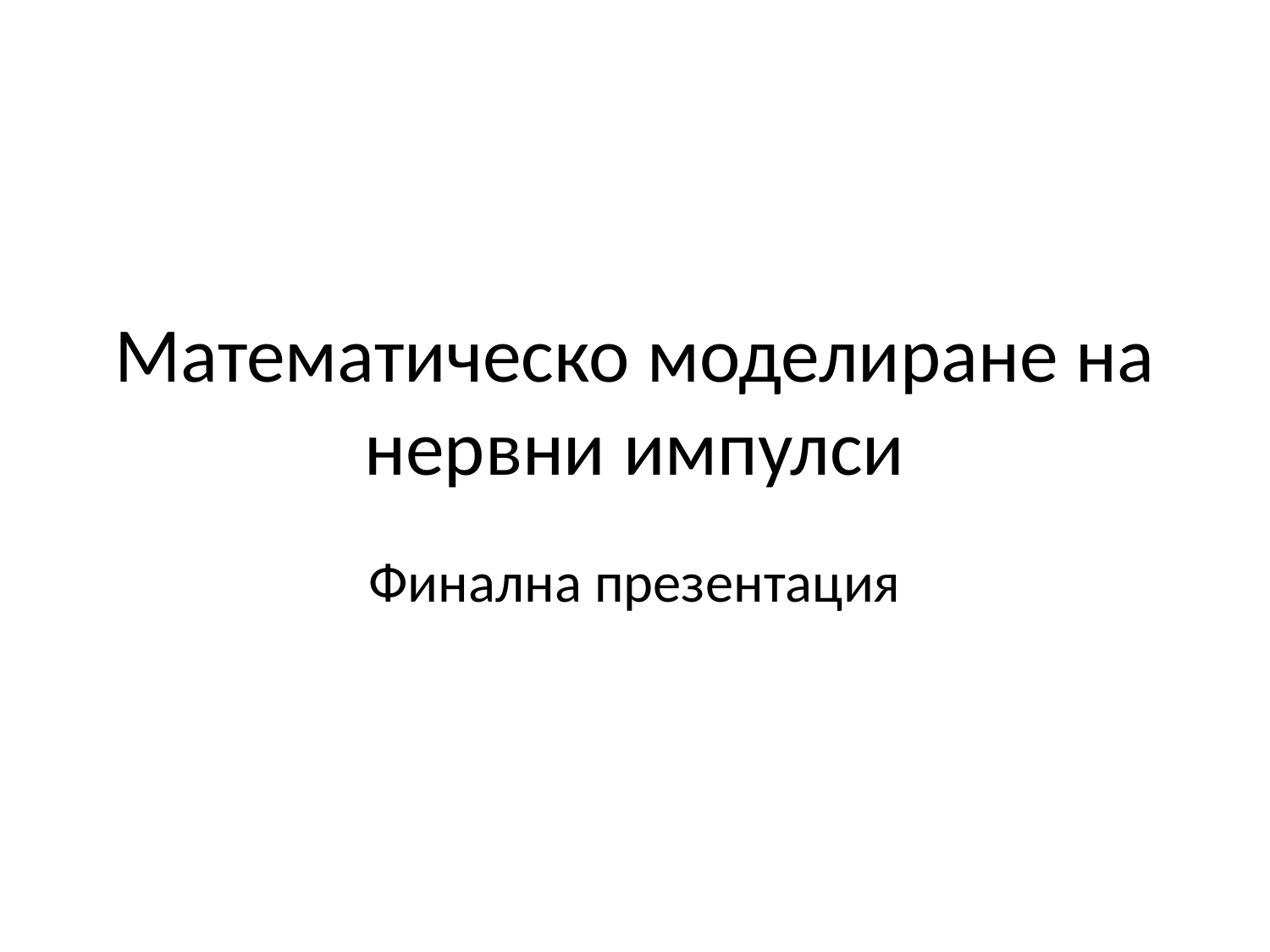

# Математическо моделиране на нервни импулси
Финална презентация